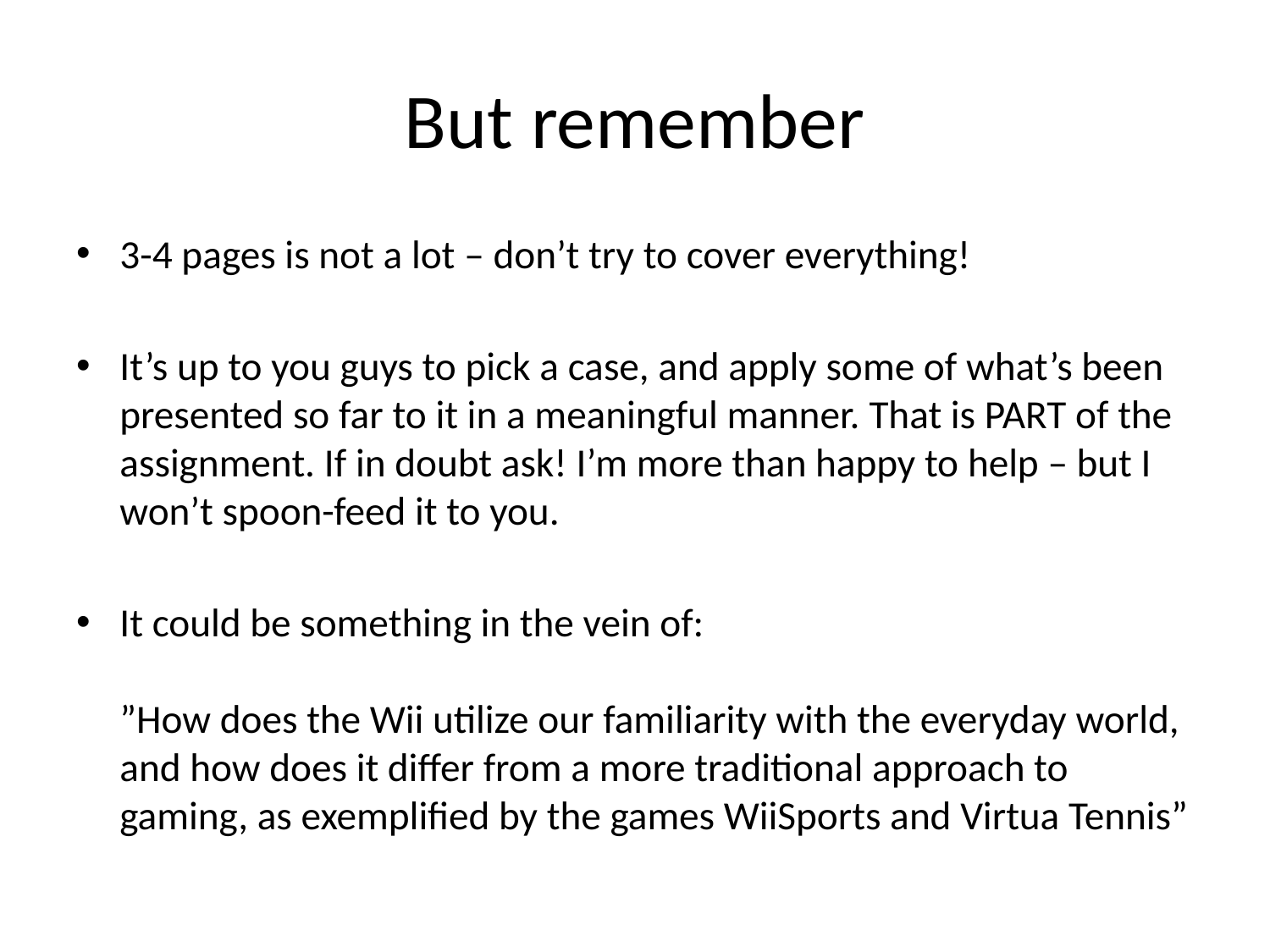

# But remember
3-4 pages is not a lot – don’t try to cover everything!

It’s up to you guys to pick a case, and apply some of what’s been presented so far to it in a meaningful manner. That is PART of the assignment. If in doubt ask! I’m more than happy to help – but I won’t spoon-feed it to you.

It could be something in the vein of:
”How does the Wii utilize our familiarity with the everyday world, and how does it differ from a more traditional approach to gaming, as exemplified by the games WiiSports and Virtua Tennis”